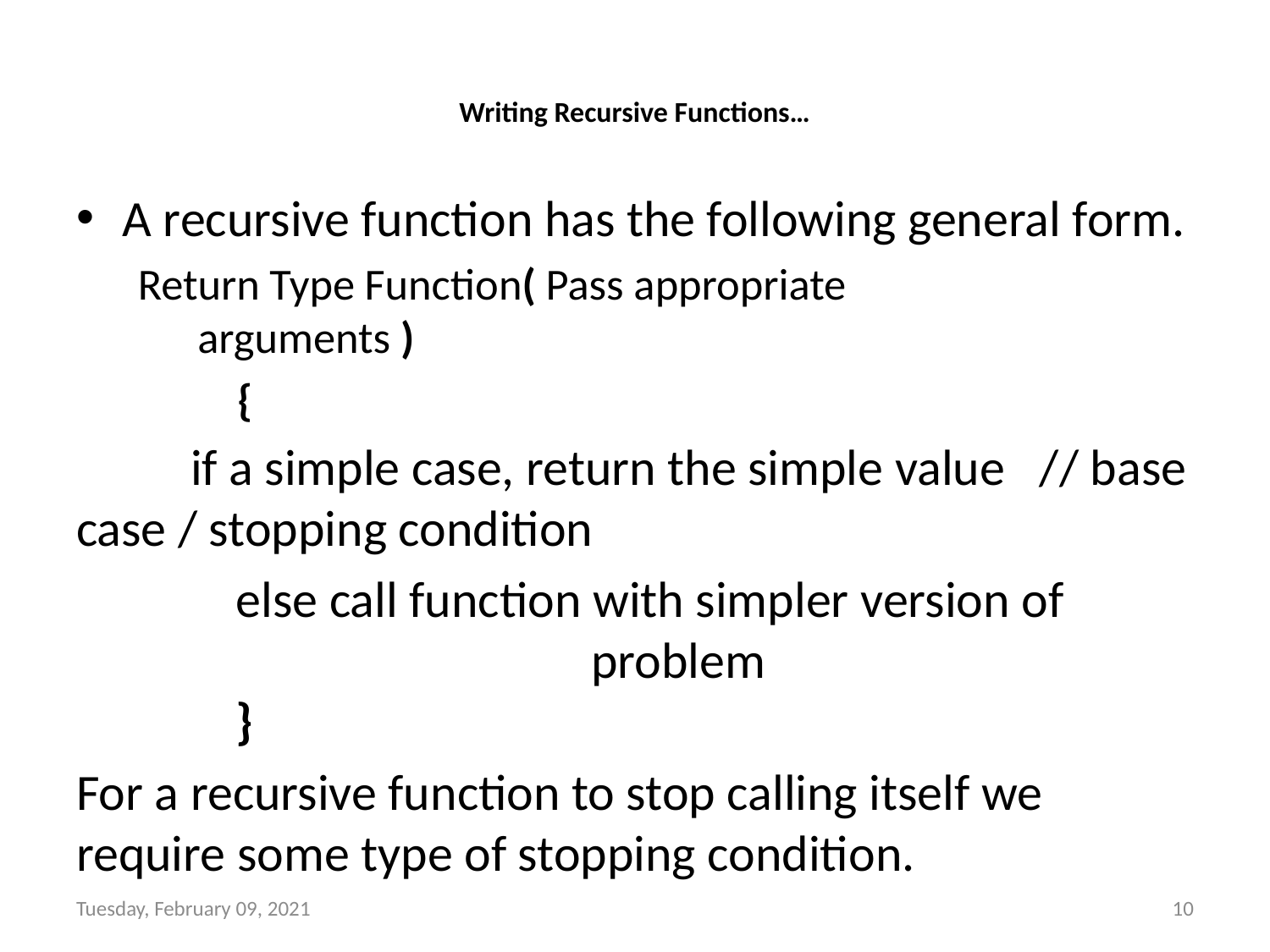

# Writing Recursive Functions…
A recursive function has the following general form.
Return Type Function( Pass appropriate                                         arguments )
          {
          if a simple case, return the simple value   // base case / stopping condition
              else call function with simpler version of                                                         problem
              }
For a recursive function to stop calling itself we require some type of stopping condition.
Tuesday, February 09, 2021
10